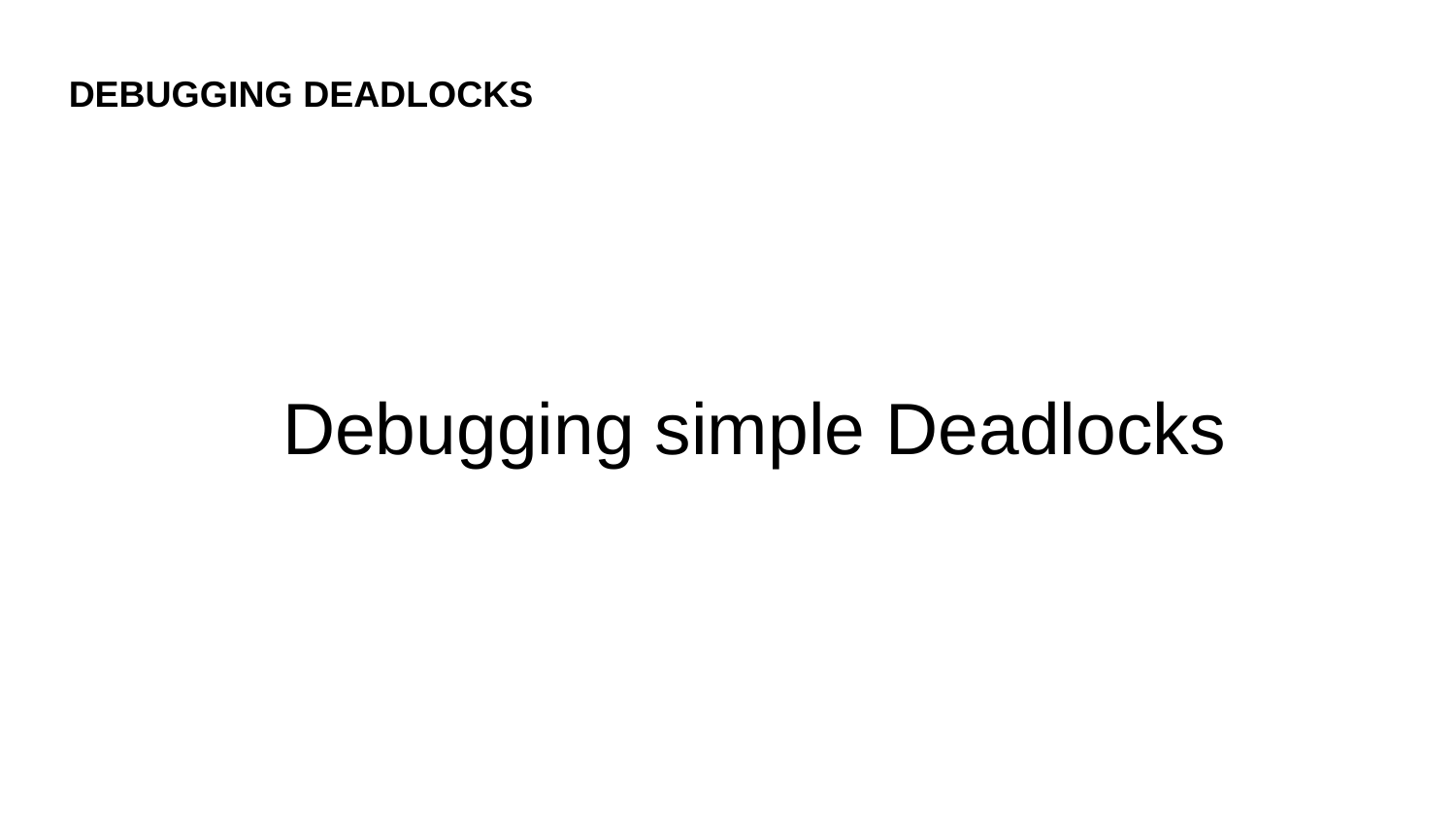

# Debugging Deadlocks

Debugging simple Deadlocks
Presentation Title | Author | Updated August 2019 |